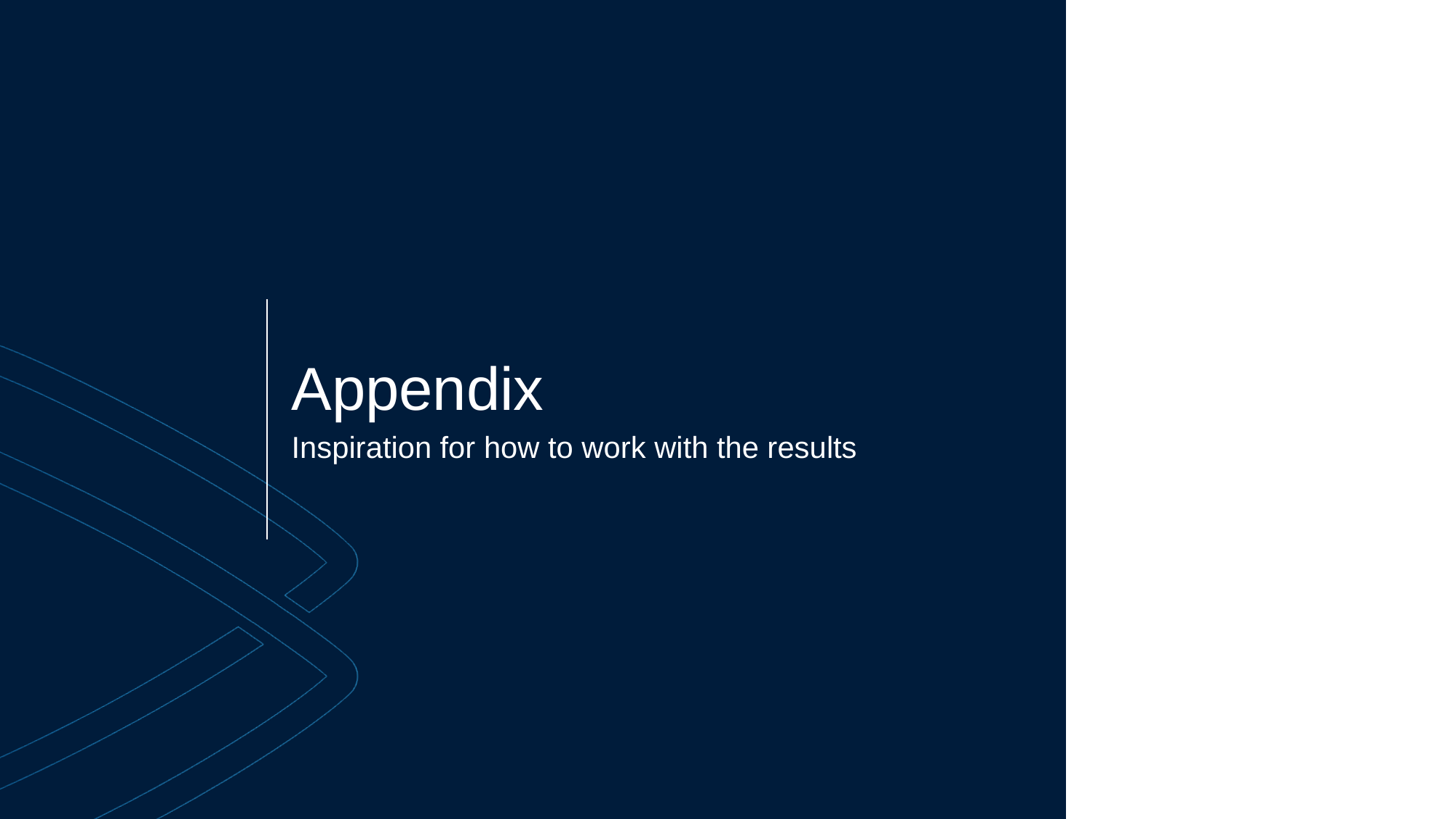

Appendix
Inspiration for how to work with the results